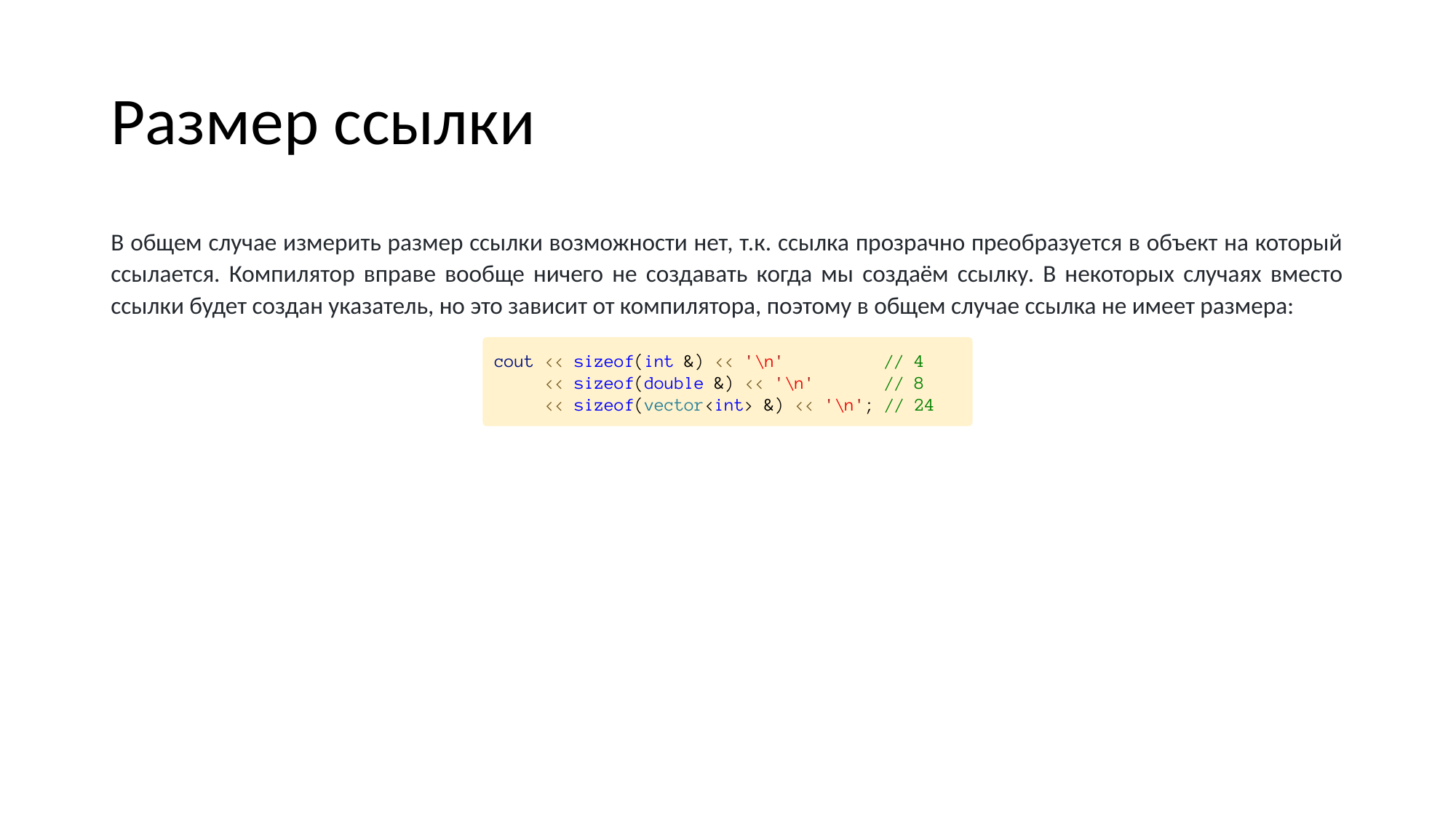

# Размер ссылки
В общем случае измерить размер ссылки возможности нет, т.к. ссылка прозрачно преобразуется в объект на который ссылается. Компилятор вправе вообще ничего не создавать когда мы создаём ссылку. В некоторых случаях вместо ссылки будет создан указатель, но это зависит от компилятора, поэтому в общем случае ссылка не имеет размера:

cout << sizeof(int &) << '\n'          // 4
     << sizeof(double &) << '\n'       // 8
     << sizeof(vector<int> &) << '\n'; // 24